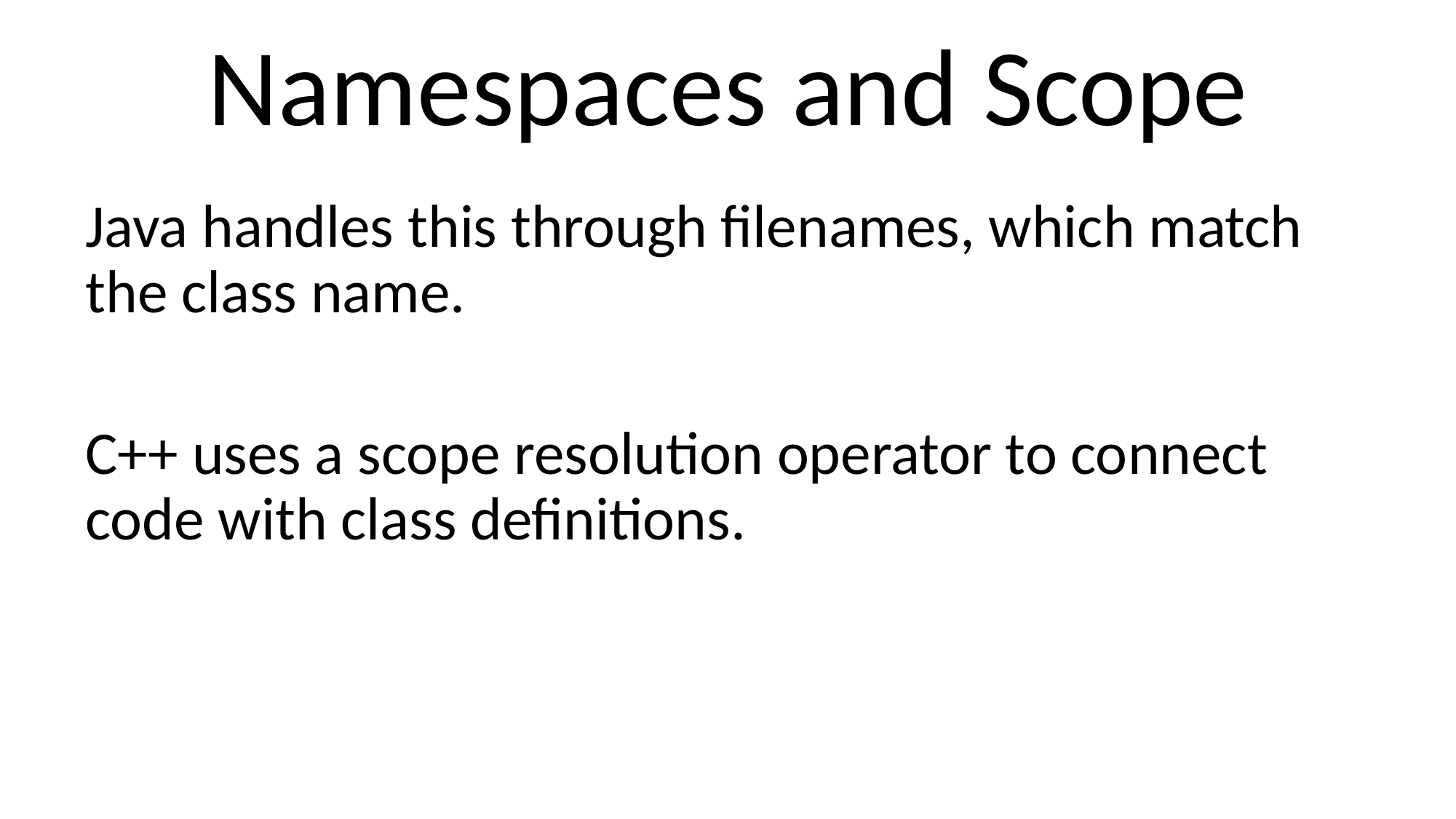

# Namespaces and Scope
Java handles this through filenames, which match the class name.

C++ uses a scope resolution operator to connect code with class definitions.